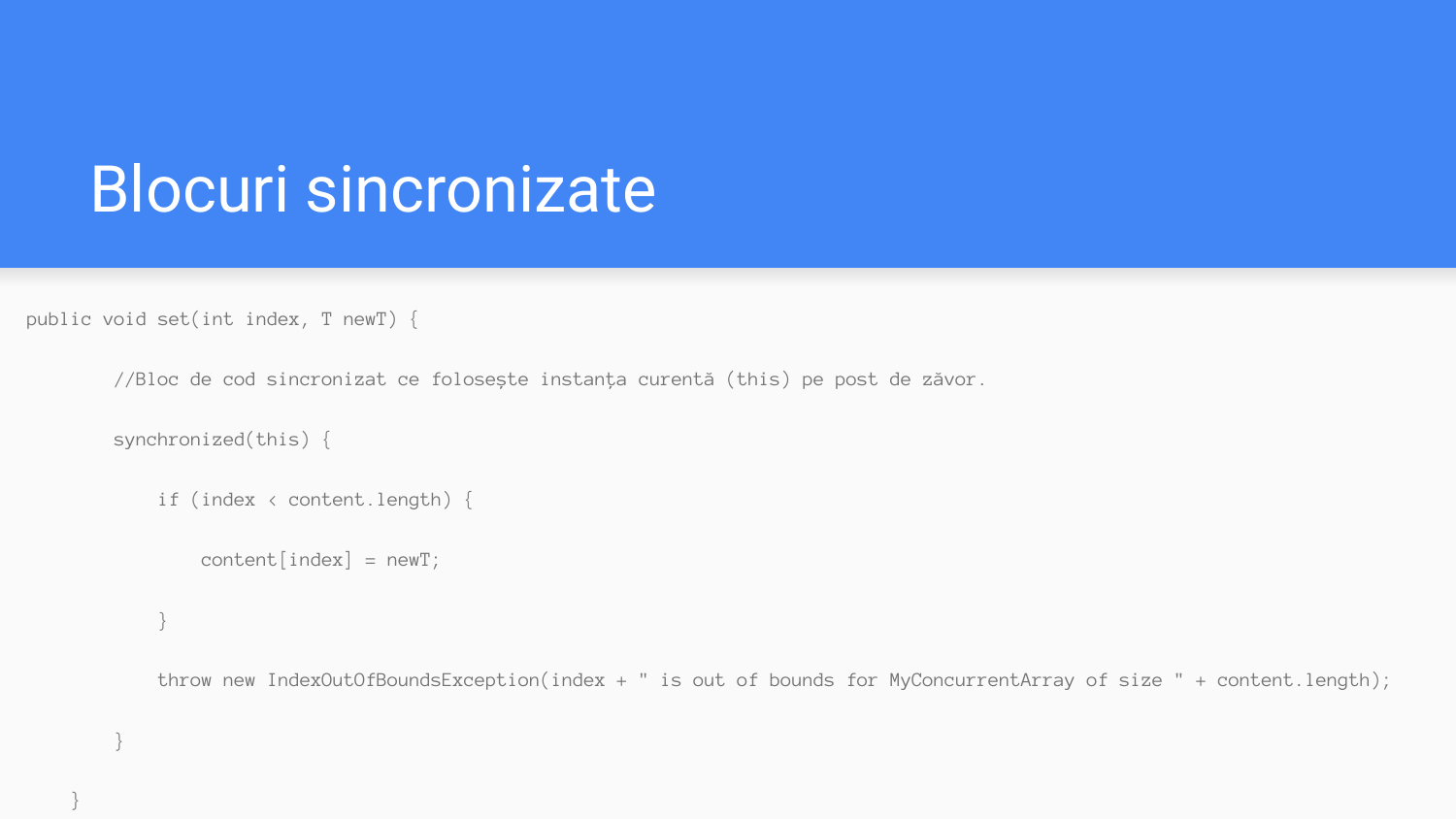

# Blocuri sincronizate
public void set(int index, T newT) {
        //Bloc de cod sincronizat ce folosește instanța curentă (this) pe post de zăvor.
        synchronized(this) {
            if (index < content.length) {
                content[index] = newT;
            }
            throw new IndexOutOfBoundsException(index + " is out of bounds for MyConcurrentArray of size " + content.length);
        }
    }